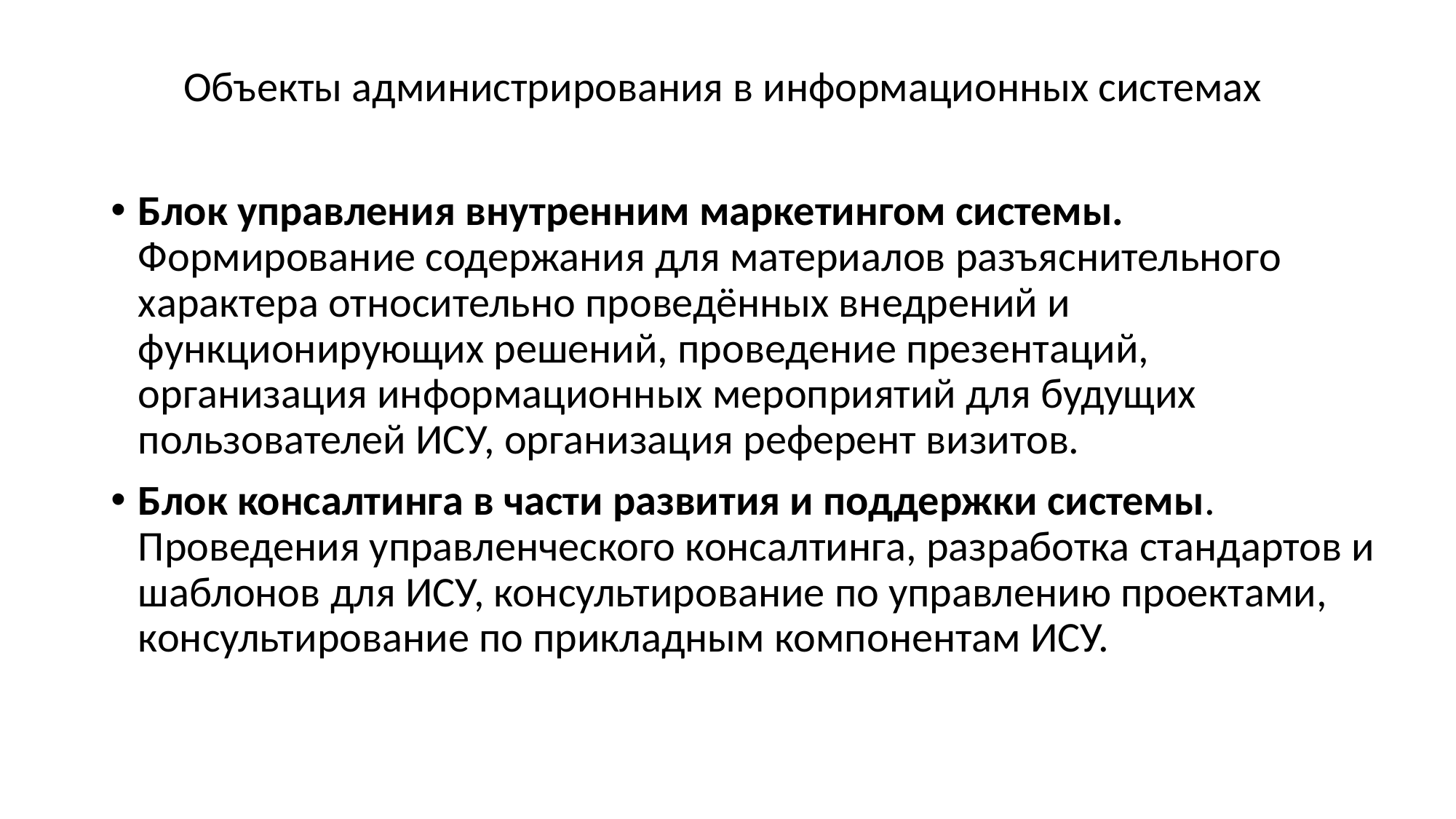

# Объекты администрирования в информационных системах
Блок управления внутренним маркетингом системы. Формирование содержания для материалов разъяснительного характера относительно проведённых внедрений и функционирующих решений, проведение презентаций, организация информационных мероприятий для будущих пользователей ИСУ, организация референт визитов.
Блок консалтинга в части развития и поддержки системы. Проведения управленческого консалтинга, разработка стандартов и шаблонов для ИСУ, консультирование по управлению проектами, консультирование по прикладным компонентам ИСУ.